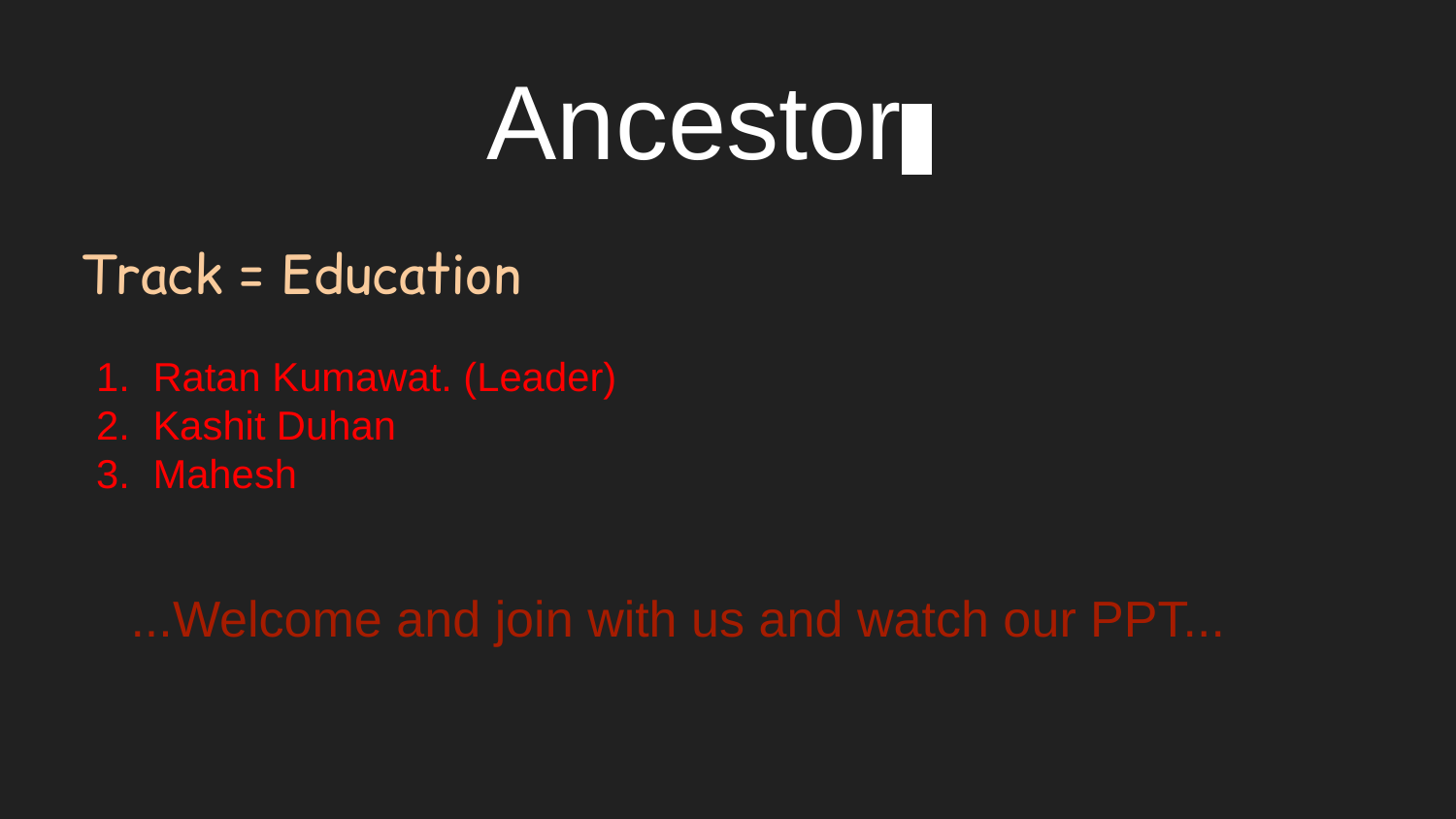

# Ancestor
Track = Education
Ratan Kumawat. (Leader)
Kashit Duhan
Mahesh
...Welcome and join with us and watch our PPT...